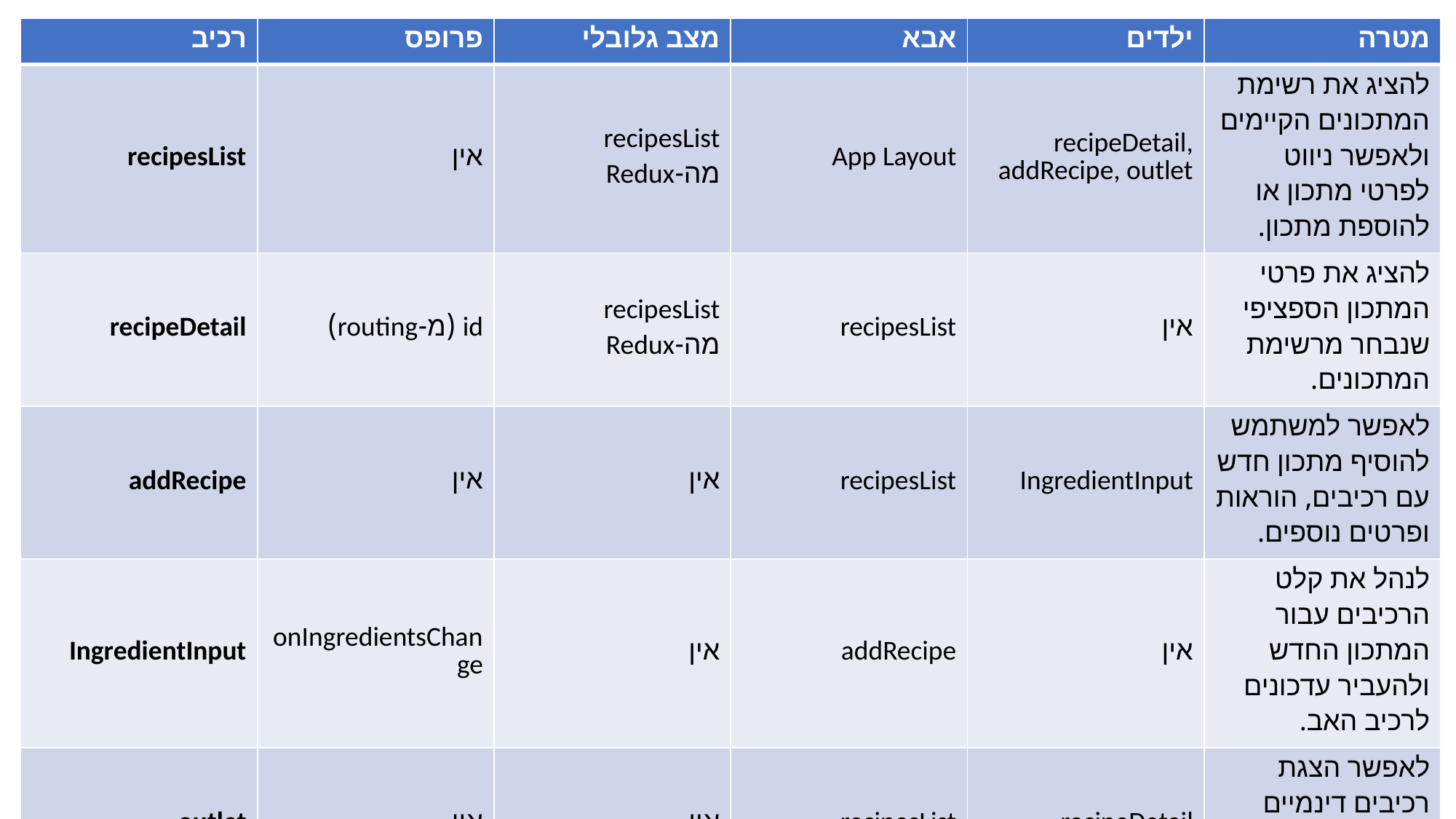

| רכיב | פרופס | מצב גלובלי | אבא | ילדים | מטרה |
| --- | --- | --- | --- | --- | --- |
| recipesList | אין | recipesList מה-Redux | App Layout | recipeDetail, addRecipe, outlet | להציג את רשימת המתכונים הקיימים ולאפשר ניווט לפרטי מתכון או להוספת מתכון. |
| recipeDetail | id (מ-routing) | recipesList מה-Redux | recipesList | אין | להציג את פרטי המתכון הספציפי שנבחר מרשימת המתכונים. |
| addRecipe | אין | אין | recipesList | IngredientInput | לאפשר למשתמש להוסיף מתכון חדש עם רכיבים, הוראות ופרטים נוספים. |
| IngredientInput | onIngredientsChange | אין | addRecipe | אין | לנהל את קלט הרכיבים עבור המתכון החדש ולהעביר עדכונים לרכיב האב. |
| outlet | אין | אין | recipesList | recipeDetail | לאפשר הצגת רכיבים דינמיים בהתאם לניווט, כמו הצגת פרטי מתכון. |